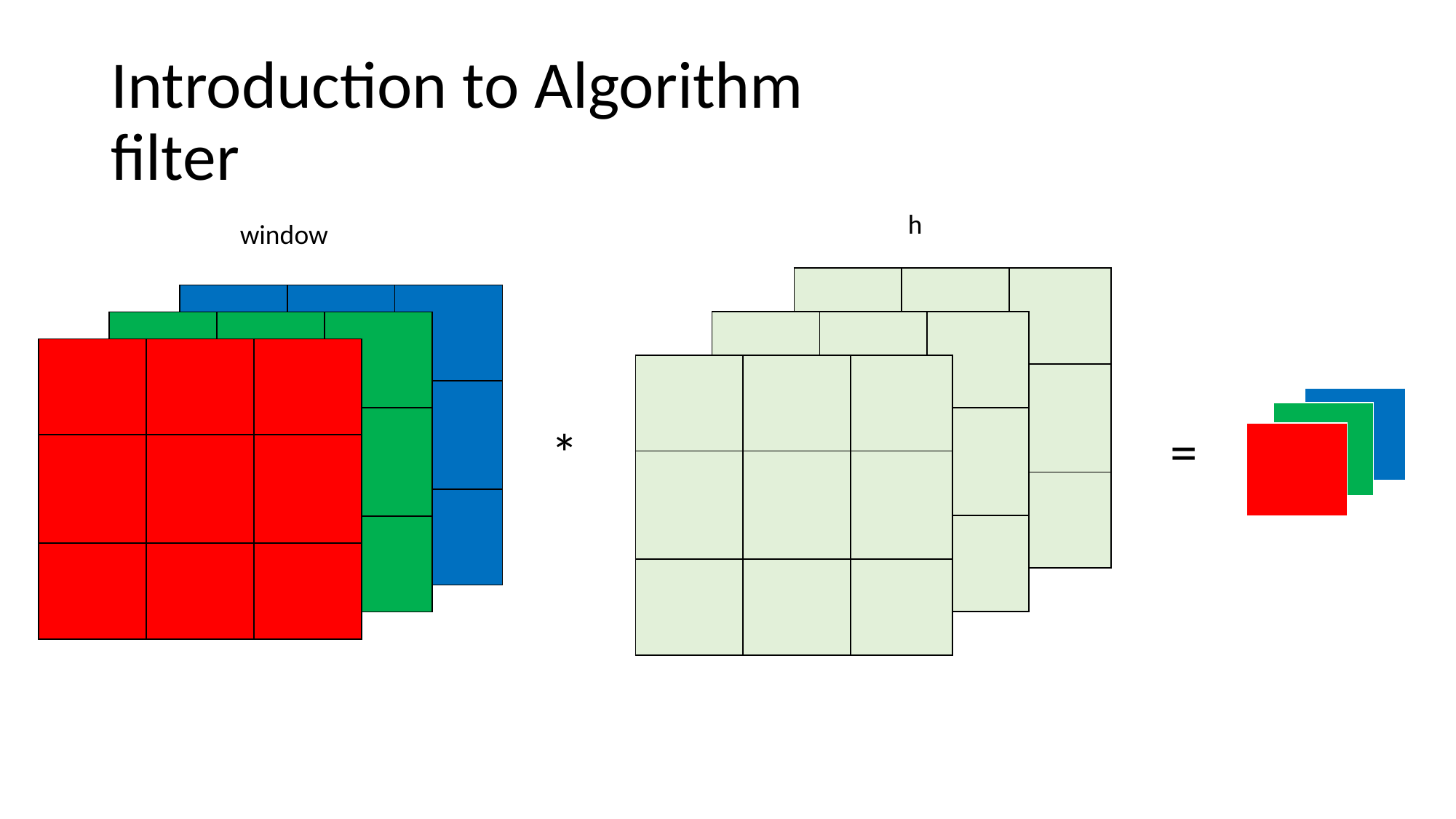

# Introduction to Algorithm filter
h
window
|  |  |  |
| --- | --- | --- |
|  |  |  |
|  |  |  |
|  |  |  |
| --- | --- | --- |
|  |  |  |
|  |  |  |
|  |  |  |
| --- | --- | --- |
|  |  |  |
|  |  |  |
|  |  |  |
| --- | --- | --- |
|  |  |  |
|  |  |  |
|  |  |  |
| --- | --- | --- |
|  |  |  |
|  |  |  |
|  |  |  |
| --- | --- | --- |
|  |  |  |
|  |  |  |
|  |
| --- |
|  |
| --- |
=
*
|  |
| --- |